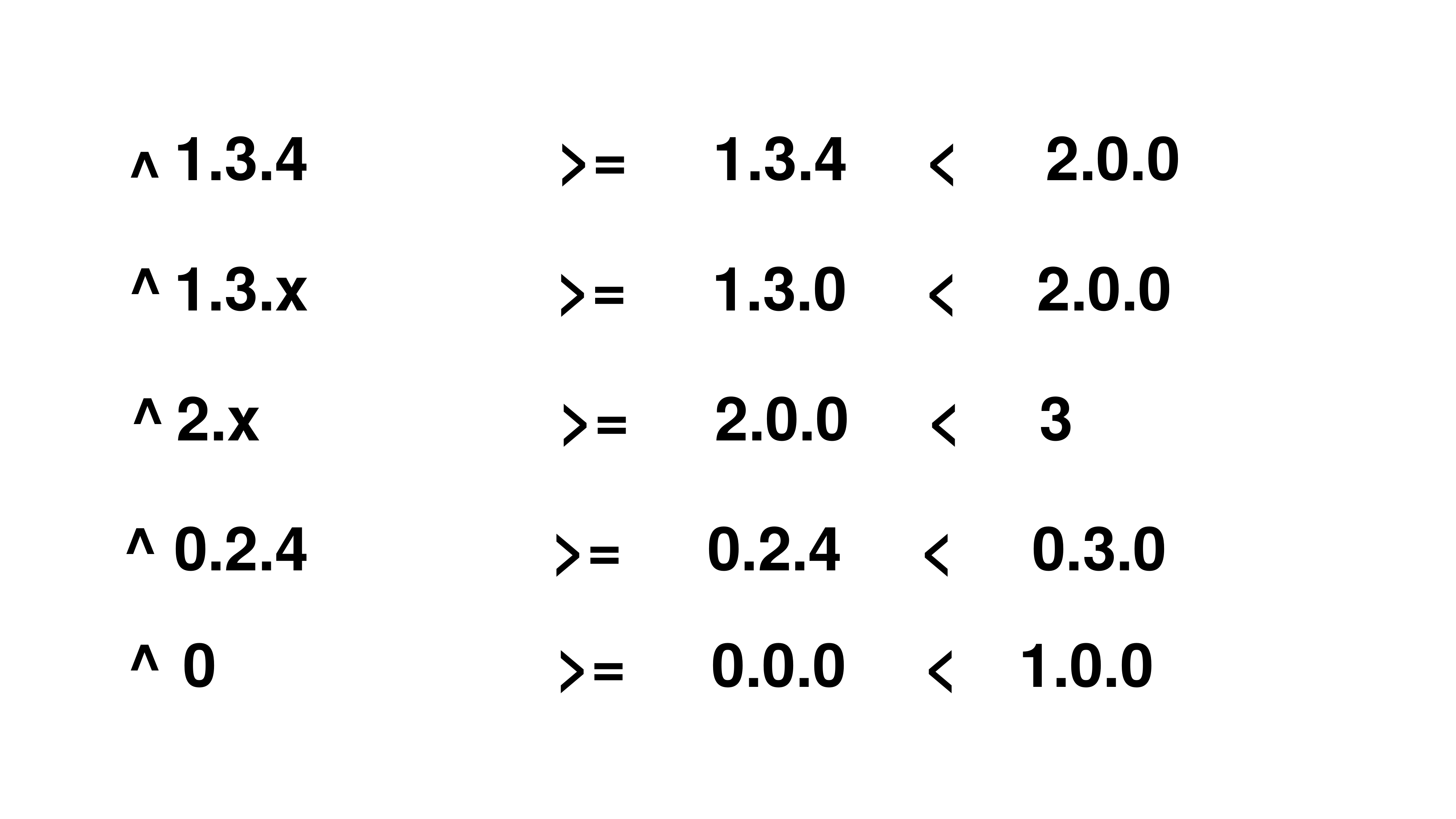

1.3.4
>=
1.3.4
<
2.0.0
^
^
1.3.x
>=
1.3.0
<
2.0.0
^
2.x
>=
2.0.0
<
3
^
0.2.4
>=
0.2.4
<
0.3.0
^
0
>=
0.0.0
<
1.0.0